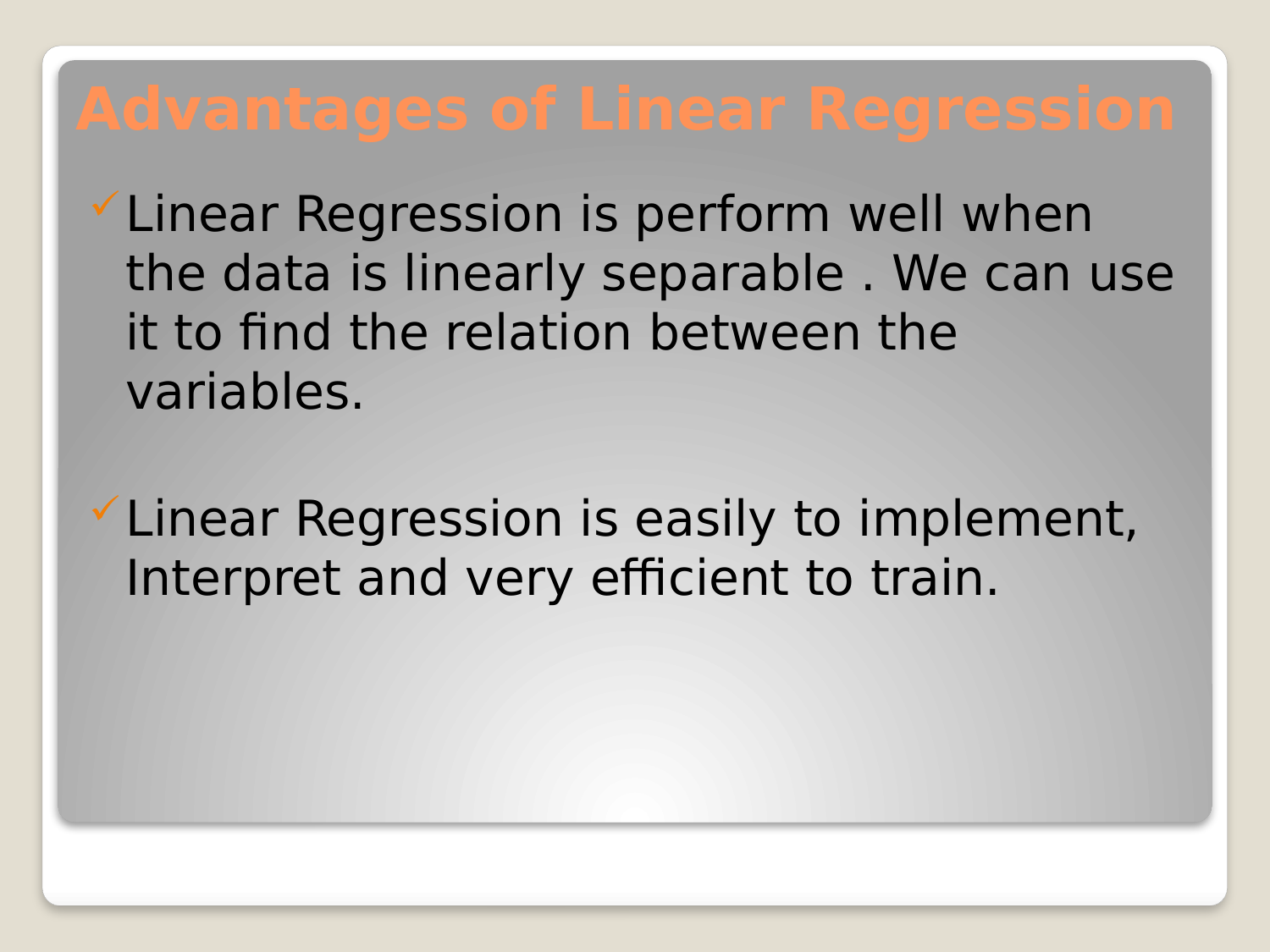

# Advantages of Linear Regression
Linear Regression is perform well when the data is linearly separable . We can use it to find the relation between the variables.

Linear Regression is easily to implement, Interpret and very efficient to train.